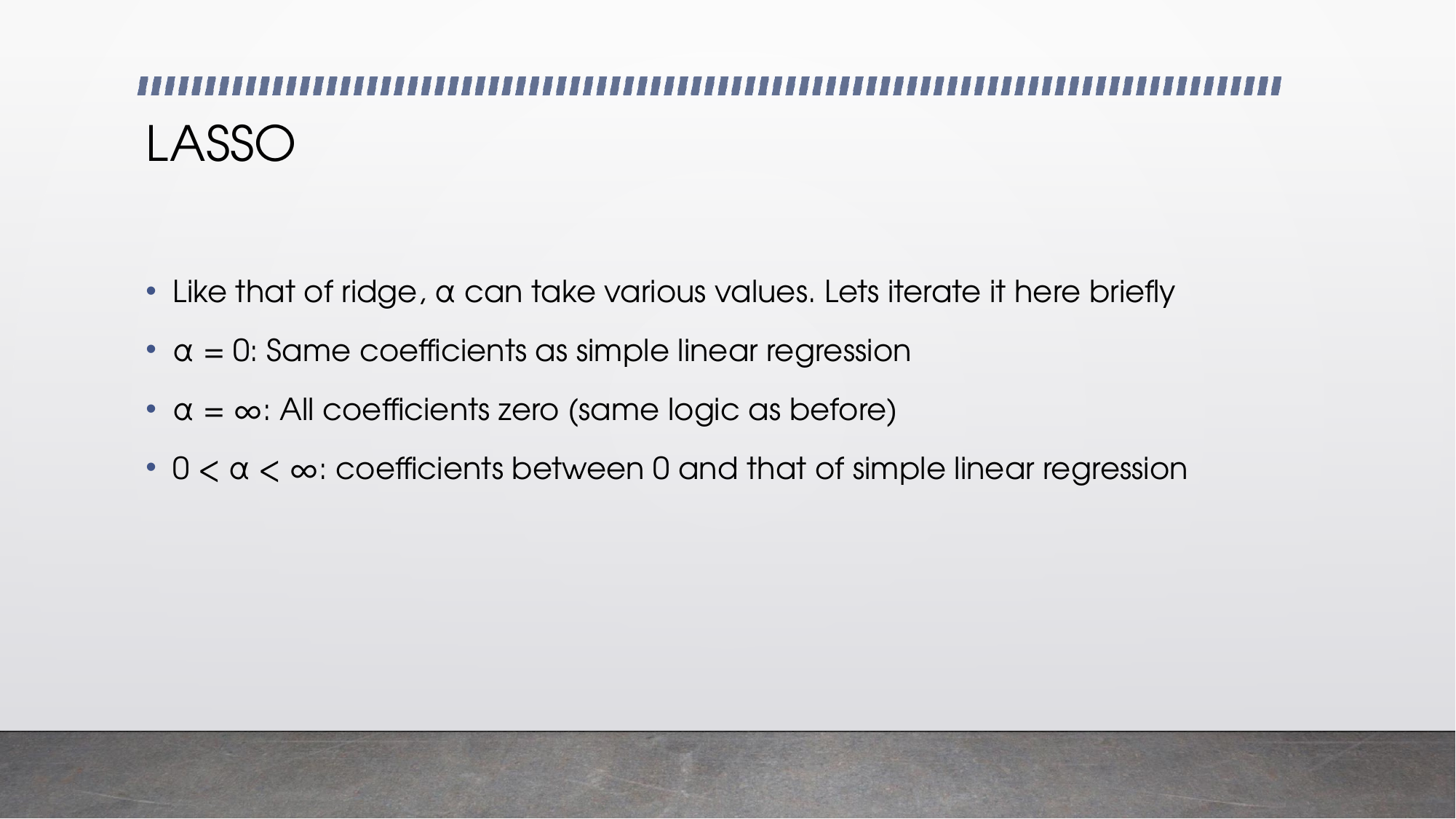

# LASSO
Like that of ridge, α can take various values. Lets iterate it here briefly
α = 0: Same coefficients as simple linear regression
α = ∞: All coefficients zero (same logic as before)
0 < α < ∞: coefficients between 0 and that of simple linear regression